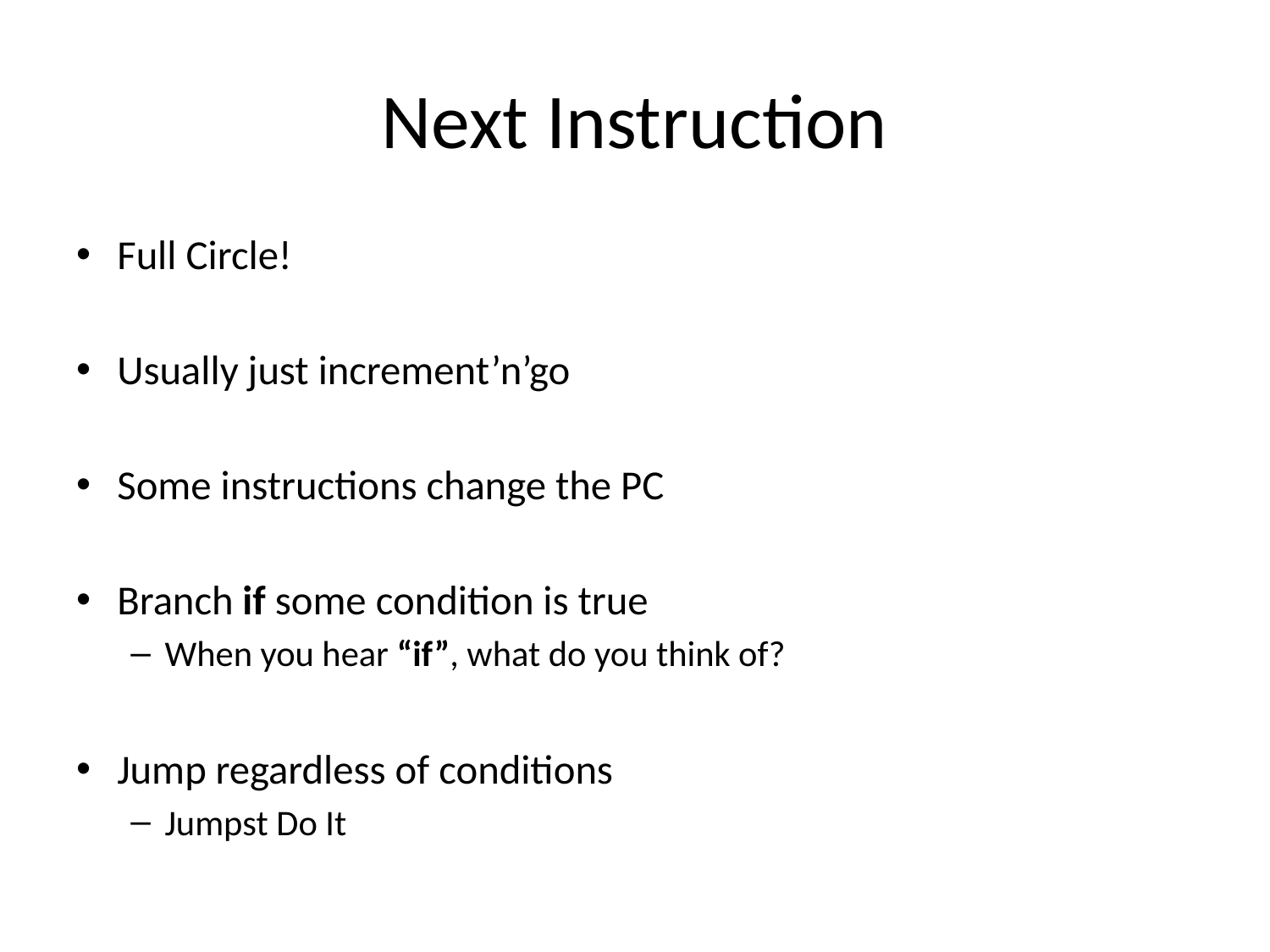

# Next Instruction
Full Circle!

Usually just increment’n’go

Some instructions change the PC

Branch if some condition is true
When you hear “if”, what do you think of?

Jump regardless of conditions
Jumpst Do It